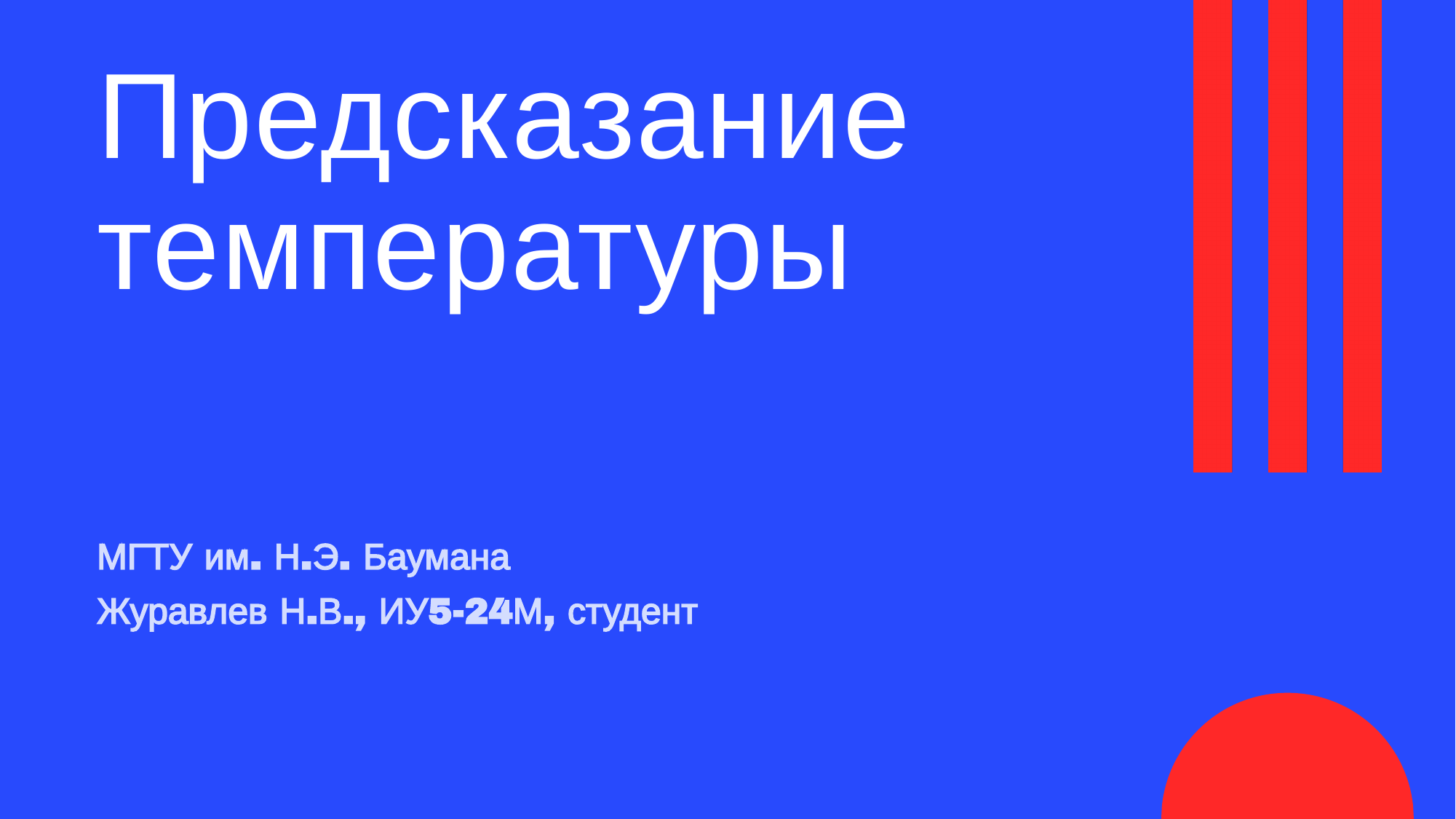

# Предсказание температуры
МГТУ им. Н.Э. Баумана
Журавлев Н.В., ИУ5-24М, студент